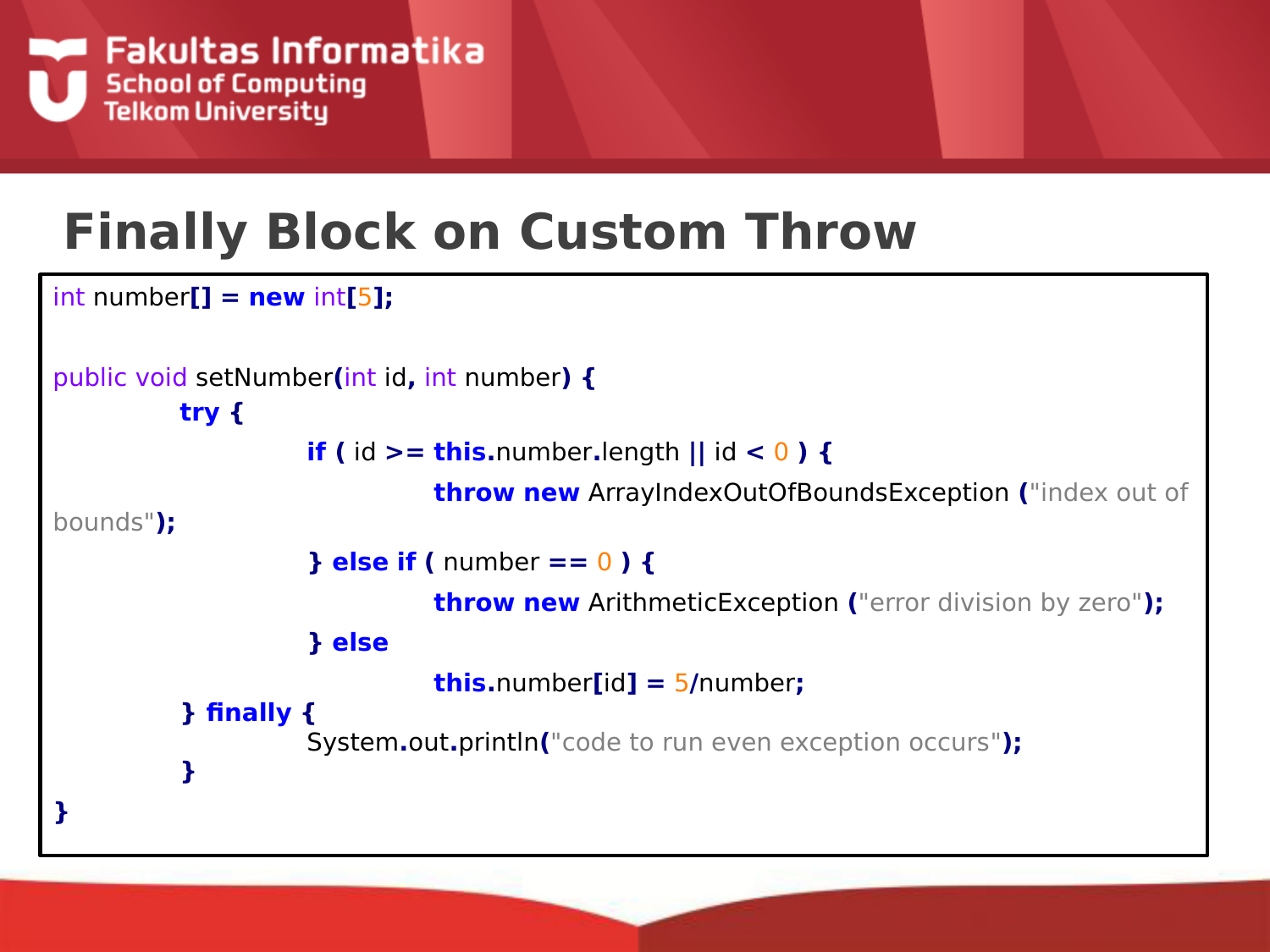

# Finally Block on Custom Throw
int number[] = new int[5];

public void setNumber(int id, int number) {
	try {
		if ( id >= this.number.length || id < 0 ) {
			throw new ArrayIndexOutOfBoundsException ("index out of bounds");
		} else if ( number == 0 ) {
			throw new ArithmeticException ("error division by zero");
		} else
			this.number[id] = 5/number;
	} finally {
		System.out.println("code to run even exception occurs");
	}
}